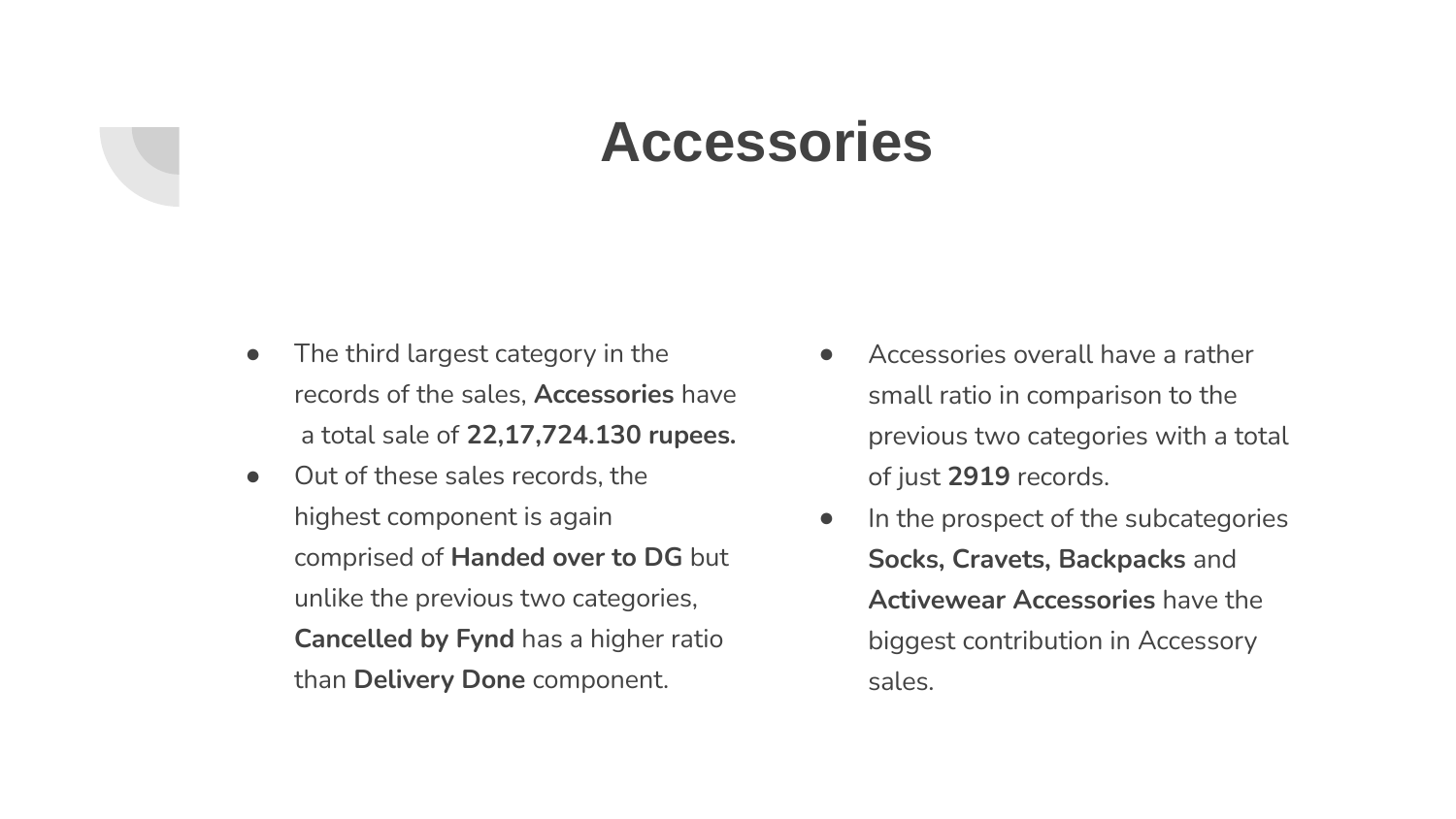

# Accessories
The third largest category in the records of the sales, Accessories have  a total sale of 22,17,724.130 rupees.
Out of these sales records, the highest component is again comprised of Handed over to DG but unlike the previous two categories, Cancelled by Fynd has a higher ratio than Delivery Done component.
Accessories overall have a rather small ratio in comparison to the previous two categories with a total of just 2919 records.
In the prospect of the subcategories Socks, Cravets, Backpacks and Activewear Accessories have the biggest contribution in Accessory sales.